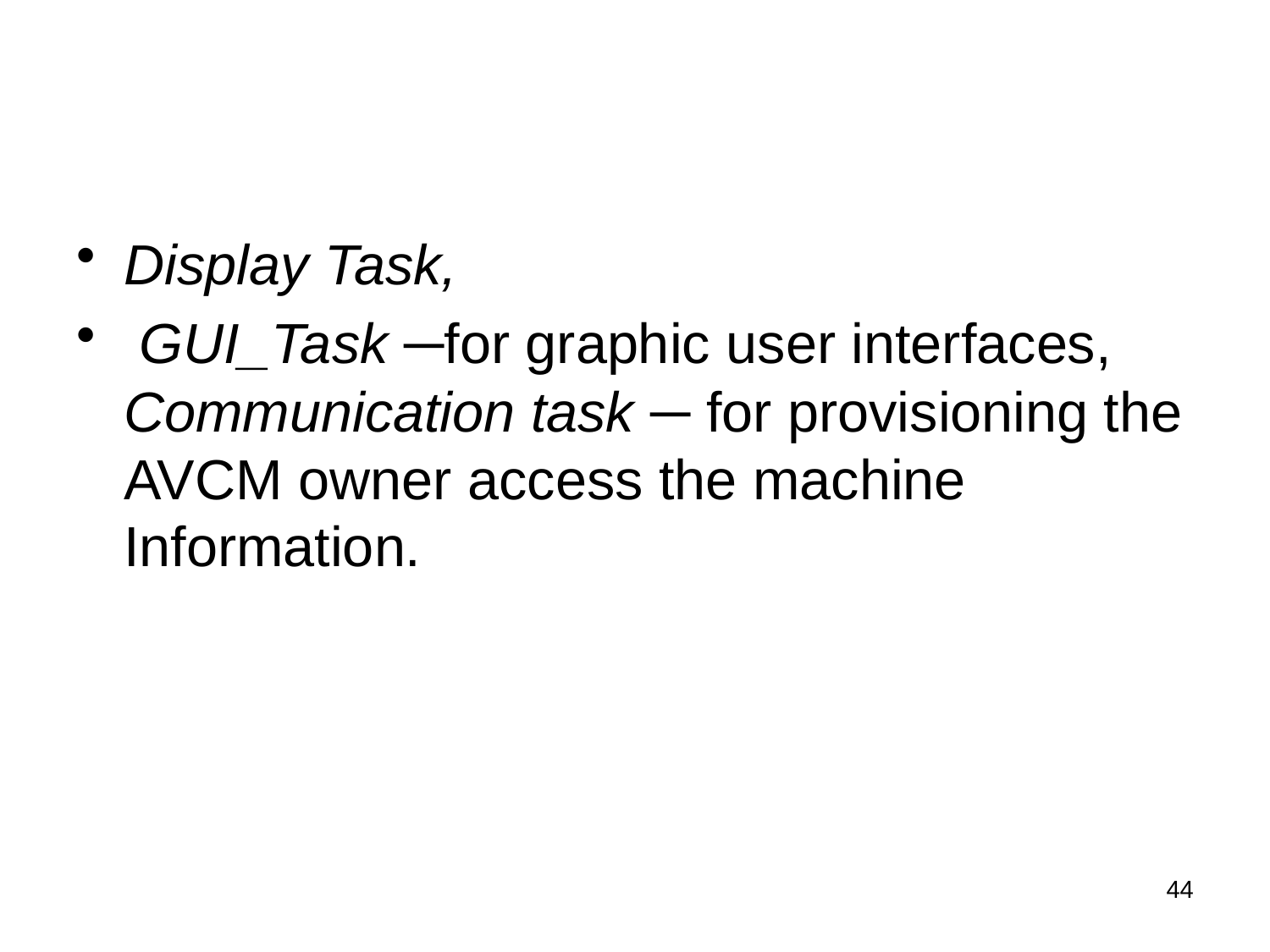

#
Display Task,
 GUI_Task ─for graphic user interfaces, Communication task ─ for provisioning the AVCM owner access the machine Information.
44